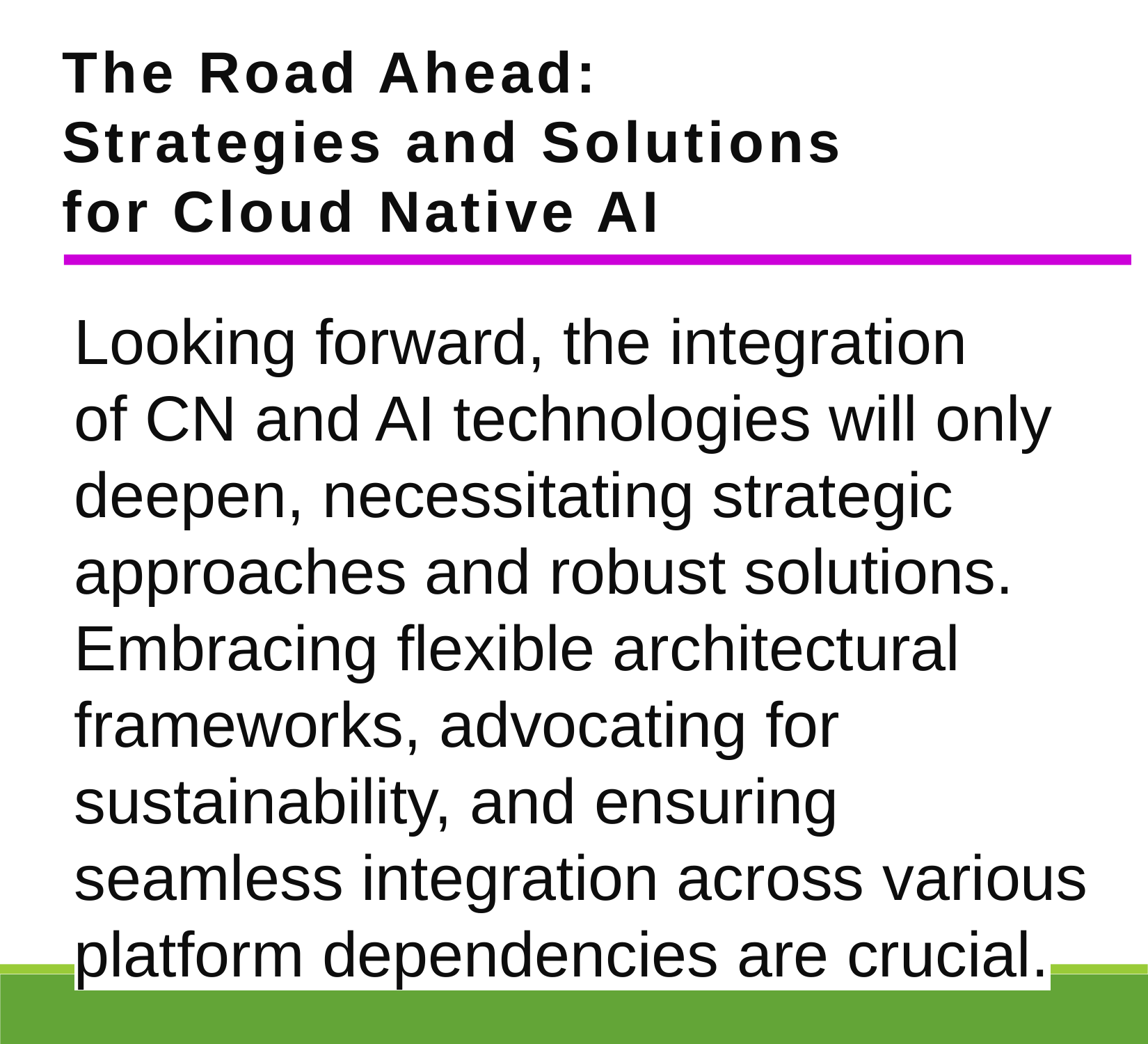

The Road Ahead:
Strategies and Solutions for Cloud Native AI

Looking forward, the integration
of CN and AI technologies will only deepen, necessitating strategic approaches and robust solutions.
Embracing flexible architectural frameworks, advocating for sustainability, and ensuring seamless integration across various platform dependencies are crucial.